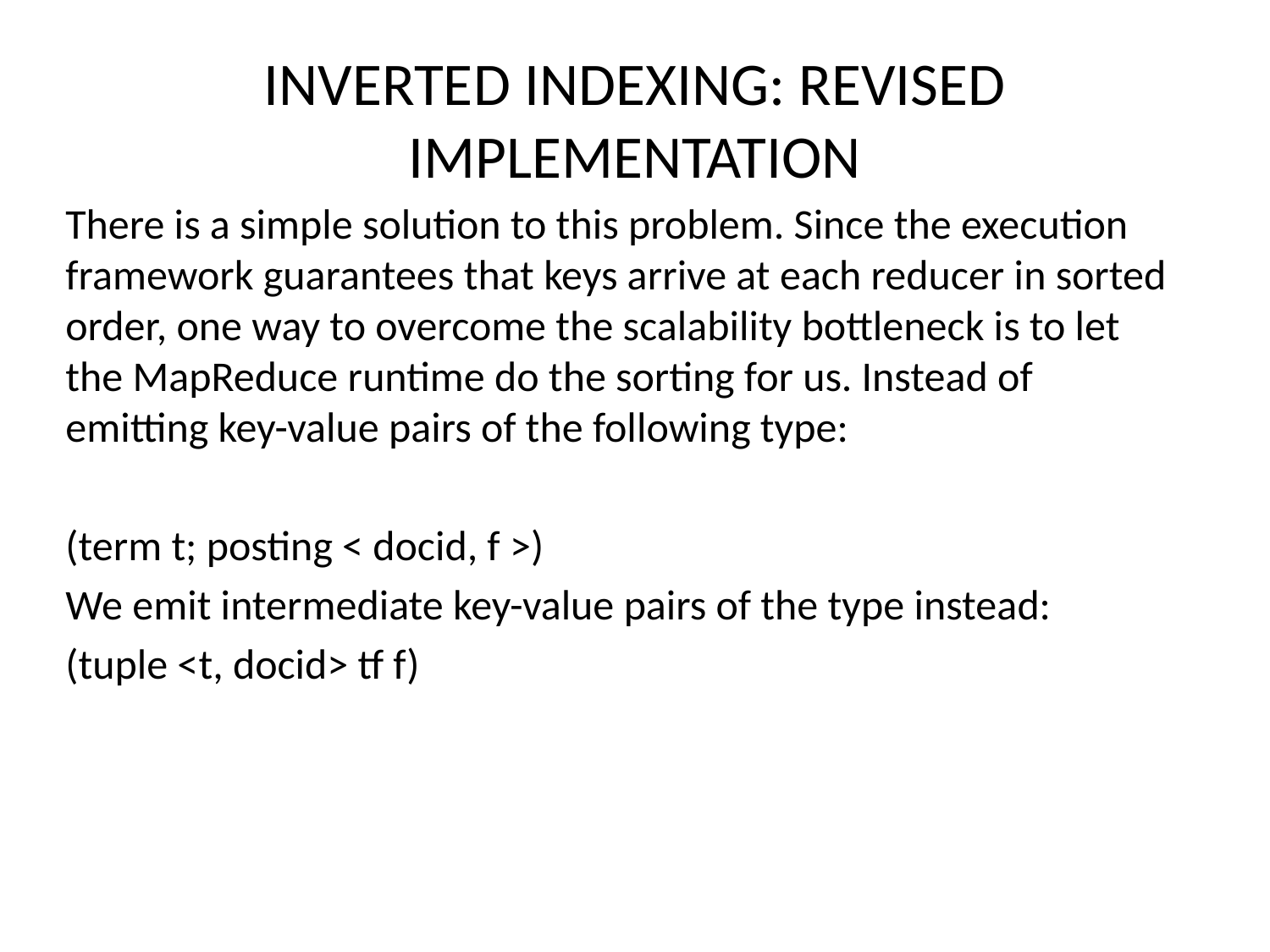

# INVERTED INDEXING: REVISED IMPLEMENTATION
There is a simple solution to this problem. Since the execution framework guarantees that keys arrive at each reducer in sorted order, one way to overcome the scalability bottleneck is to let the MapReduce runtime do the sorting for us. Instead of emitting key-value pairs of the following type:

(term t; posting < docid, f >)
We emit intermediate key-value pairs of the type instead:
(tuple <t, docid> tf f)